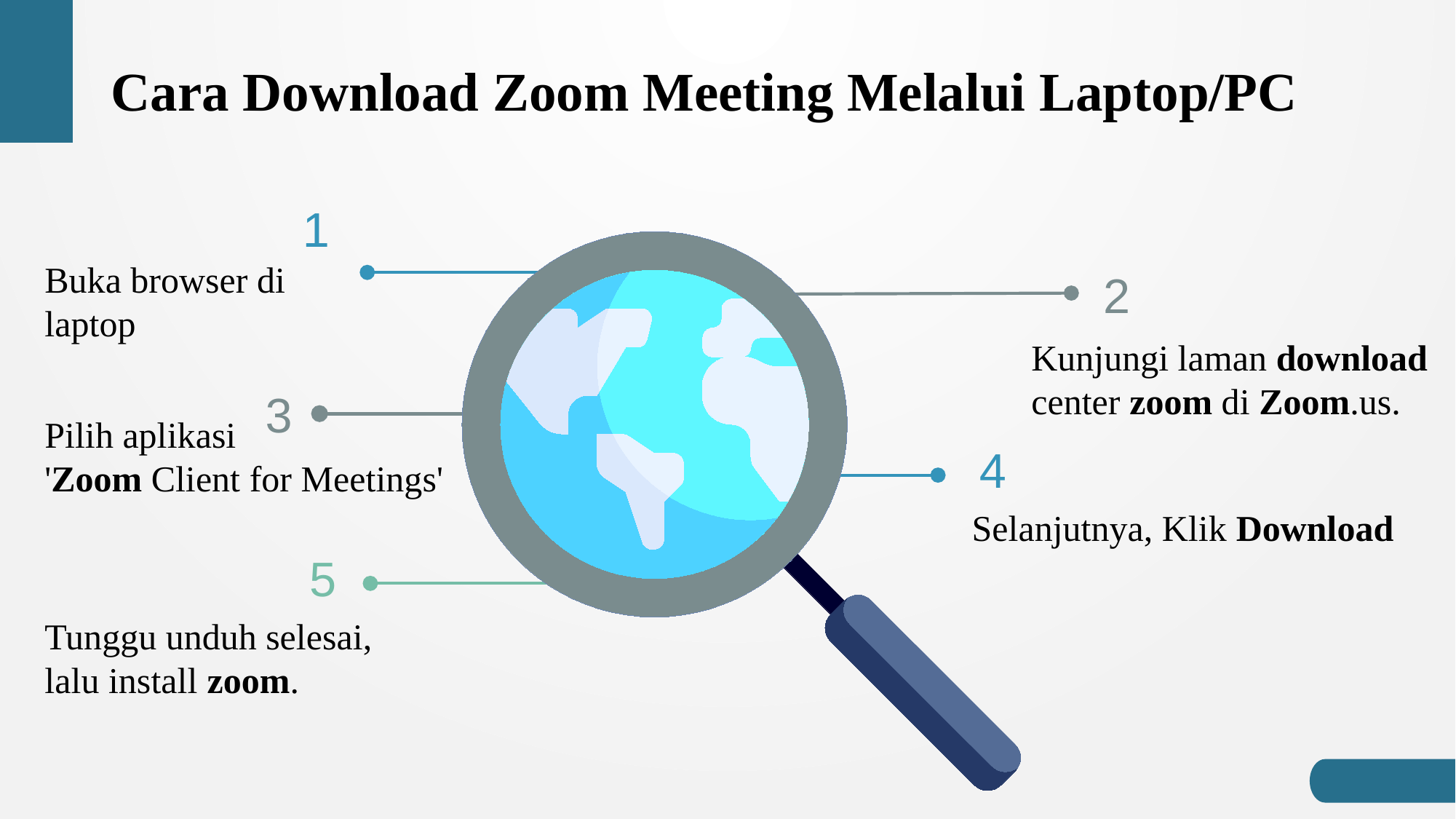

# Cara Download Zoom Meeting Melalui Laptop/PC
1

Buka browser di laptop
2
Kunjungi laman download center zoom di Zoom.us.
3
Pilih aplikasi
'Zoom Client for Meetings'

4
Selanjutnya, Klik Download
5
Tunggu unduh selesai, lalu install zoom.